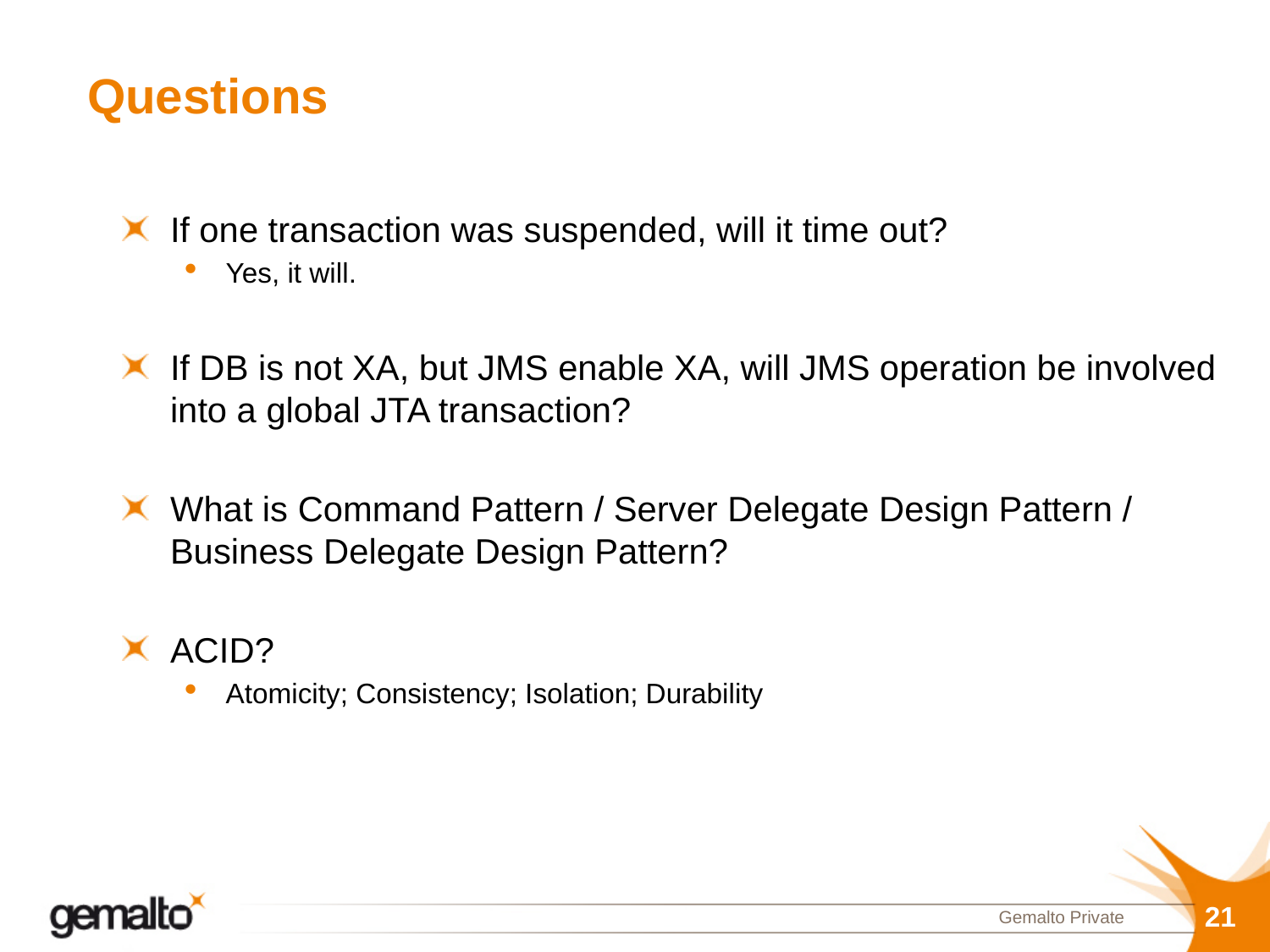

# Questions
If one transaction was suspended, will it time out?
Yes, it will.

If DB is not XA, but JMS enable XA, will JMS operation be involved into a global JTA transaction?

What is Command Pattern / Server Delegate Design Pattern / Business Delegate Design Pattern?

ACID?
Atomicity; Consistency; Isolation; Durability
21
Gemalto Private